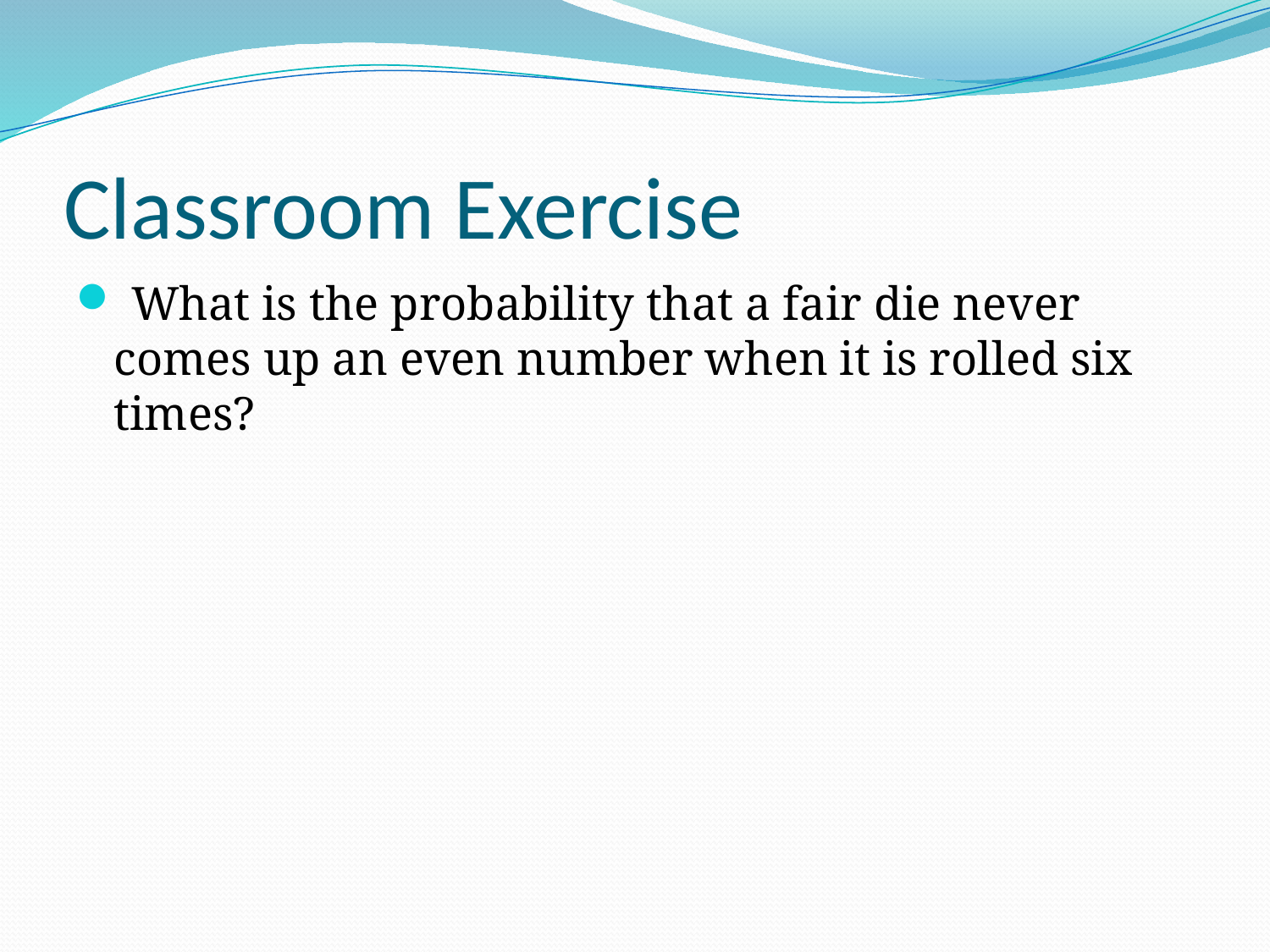

# Classroom Exercise
 What is the probability that a fair die never comes up an even number when it is rolled six times?